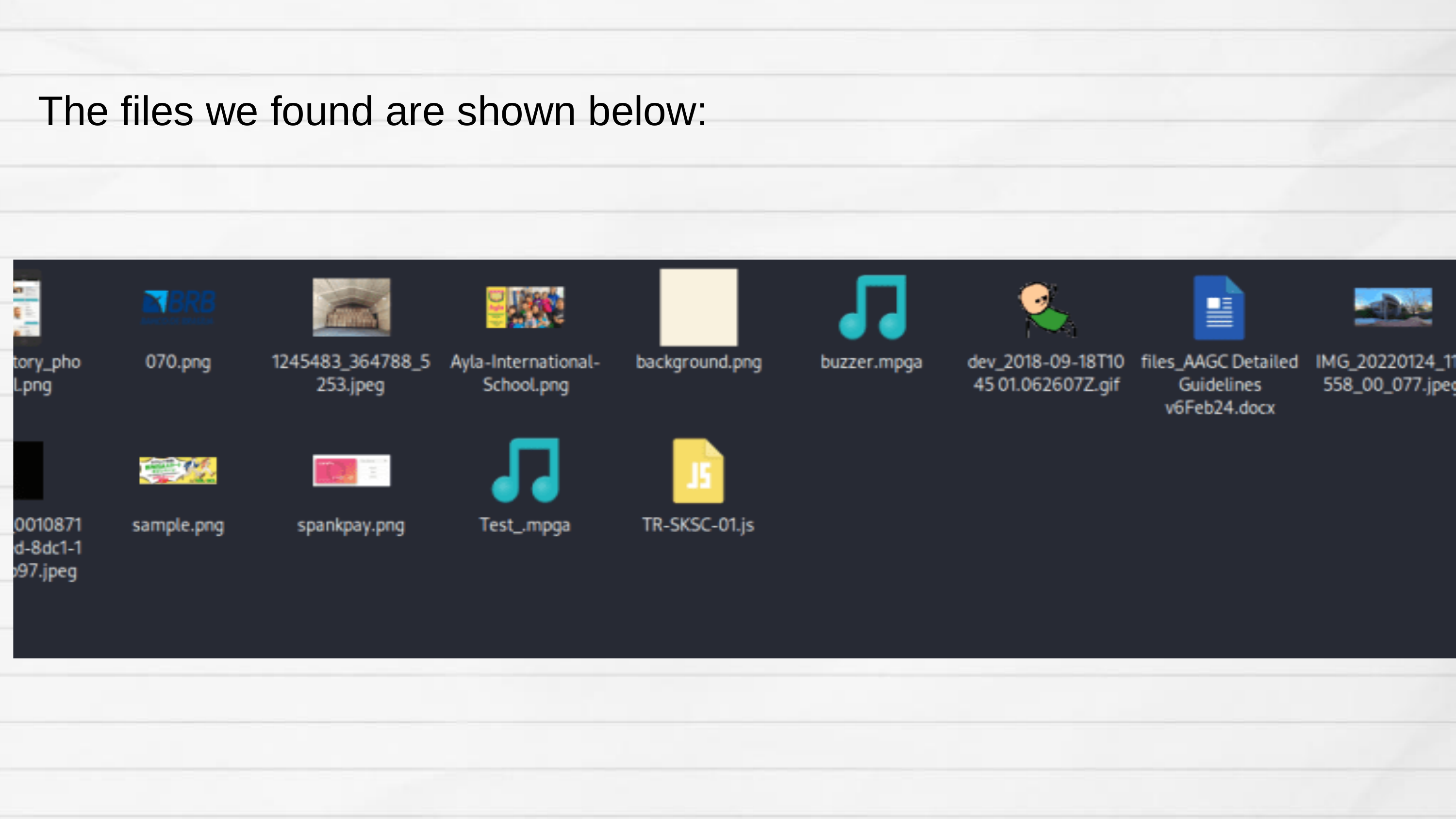

The files we found are shown below: